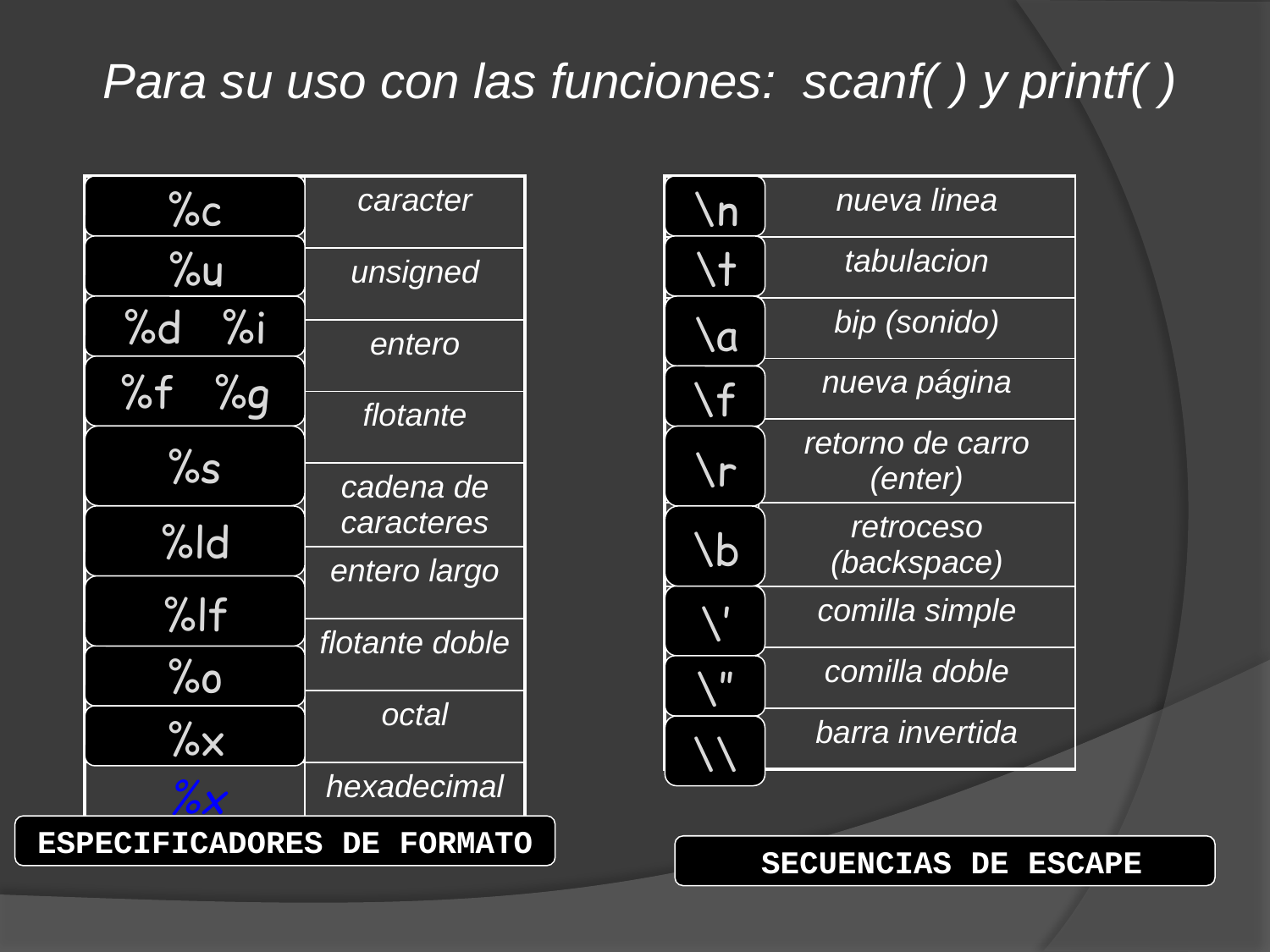

# Para su uso con las funciones:  scanf( ) y printf( )
| %c | caracter |
| --- | --- |
| %u | unsigned |
| %d %i | entero |
| %f %g | flotante |
| %s | cadena de caracteres |
| %ld | entero largo |
| %lf | flotante doble |
| %o | octal |
| %x | hexadecimal |
  %c
| \n | nueva linea |
| --- | --- |
| \t | tabulacion |
| \a | bip (sonido) |
| \f | nueva página |
| \r | retorno de carro (enter) |
| \b | retroceso (backspace) |
| \’ | comilla simple |
| \” | comilla doble |
| \\ | barra invertida |
  \n
  %u
  \t
  %d   %i
  \a
  %f   %g
  \f
  %s
  \r
  %ld
  \b
  %lf
  \’
  %o
  \”
  %x
  \\
ESPECIFICADORES DE FORMATO
 SECUENCIAS DE ESCAPE